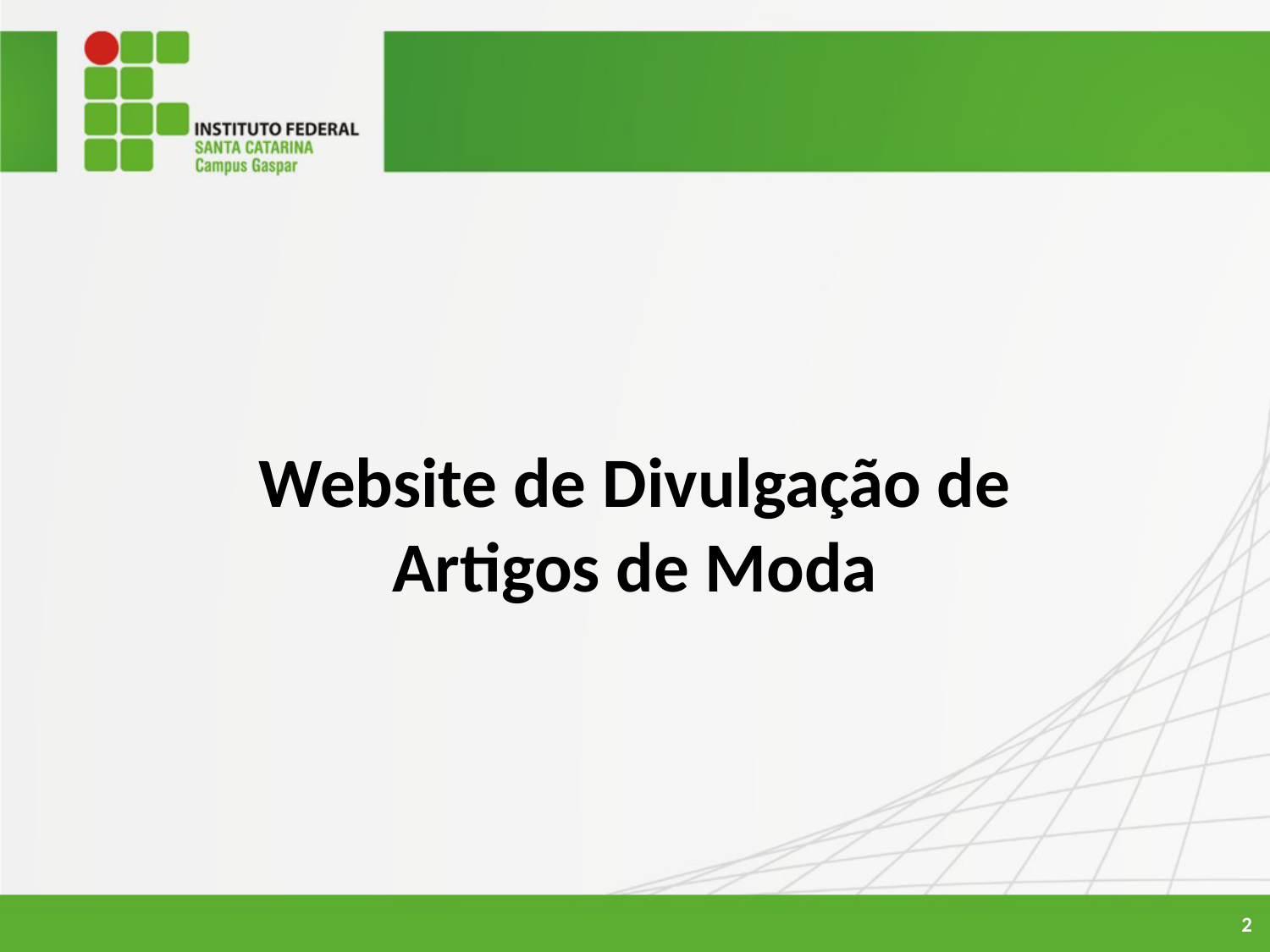

# Website de Divulgação de Artigos de Moda

2